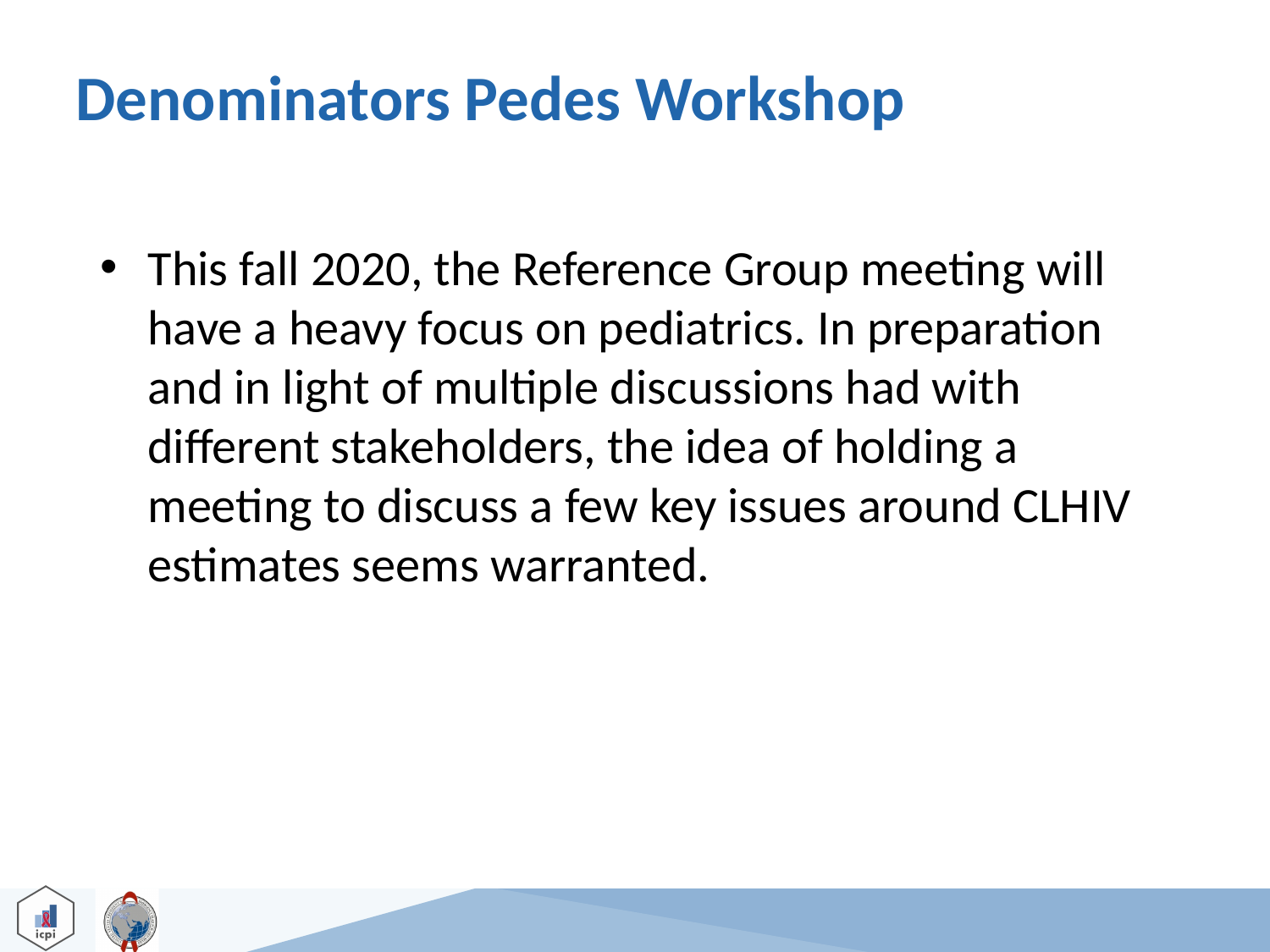

# Denominators Pedes Workshop
This fall 2020, the Reference Group meeting will have a heavy focus on pediatrics. In preparation and in light of multiple discussions had with different stakeholders, the idea of holding a meeting to discuss a few key issues around CLHIV estimates seems warranted.